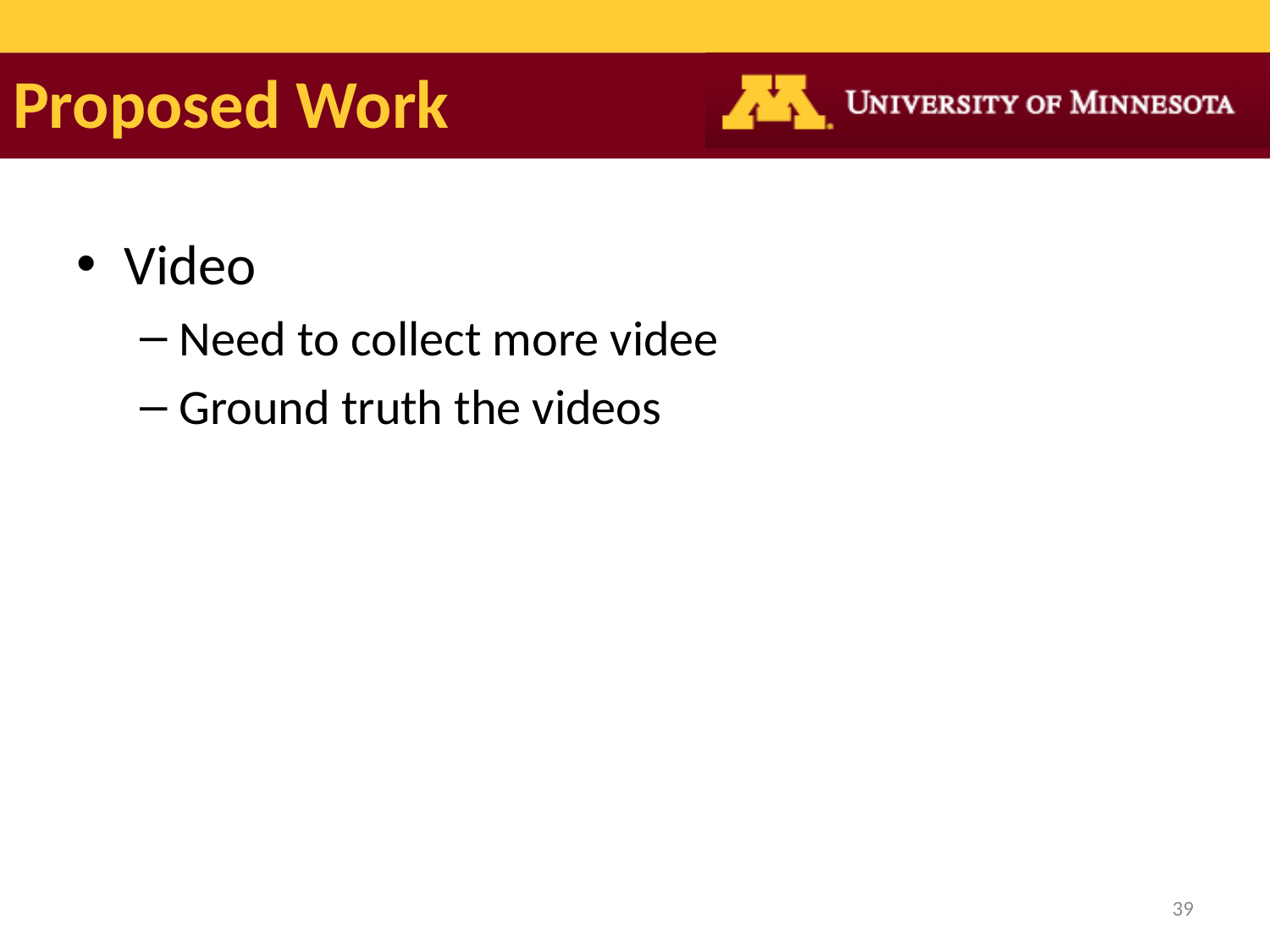

# Proposed Work
Video
Need to collect more videe
Ground truth the videos
39